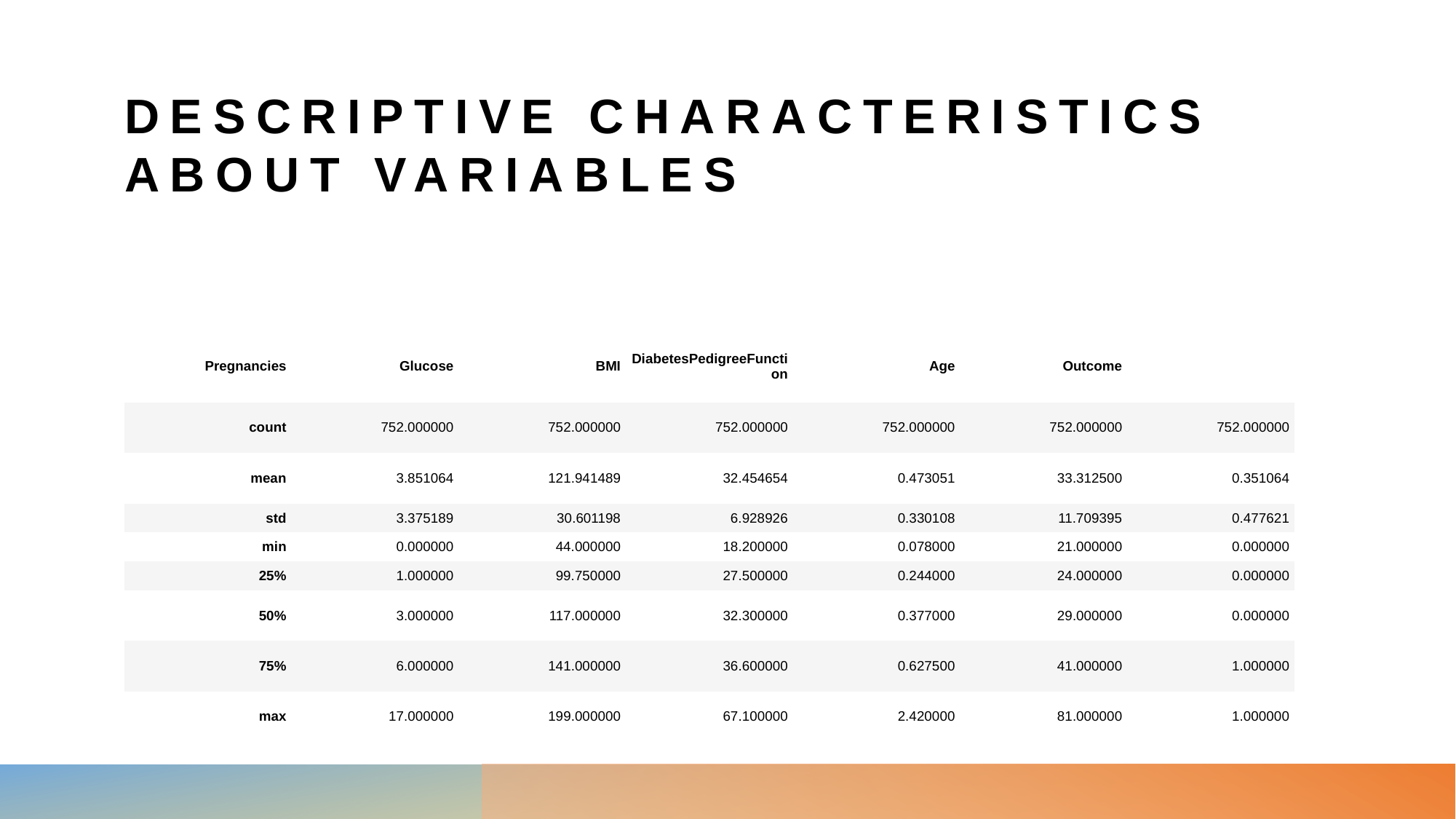

# Descriptive Characteristics about Variables
| Pregnancies | Glucose | BMI | DiabetesPedigreeFunction | Age | Outcome |  |
| --- | --- | --- | --- | --- | --- | --- |
| count | 752.000000 | 752.000000 | 752.000000 | 752.000000 | 752.000000 | 752.000000 |
| mean | 3.851064 | 121.941489 | 32.454654 | 0.473051 | 33.312500 | 0.351064 |
| std | 3.375189 | 30.601198 | 6.928926 | 0.330108 | 11.709395 | 0.477621 |
| min | 0.000000 | 44.000000 | 18.200000 | 0.078000 | 21.000000 | 0.000000 |
| 25% | 1.000000 | 99.750000 | 27.500000 | 0.244000 | 24.000000 | 0.000000 |
| 50% | 3.000000 | 117.000000 | 32.300000 | 0.377000 | 29.000000 | 0.000000 |
| 75% | 6.000000 | 141.000000 | 36.600000 | 0.627500 | 41.000000 | 1.000000 |
| max | 17.000000 | 199.000000 | 67.100000 | 2.420000 | 81.000000 | 1.000000 |